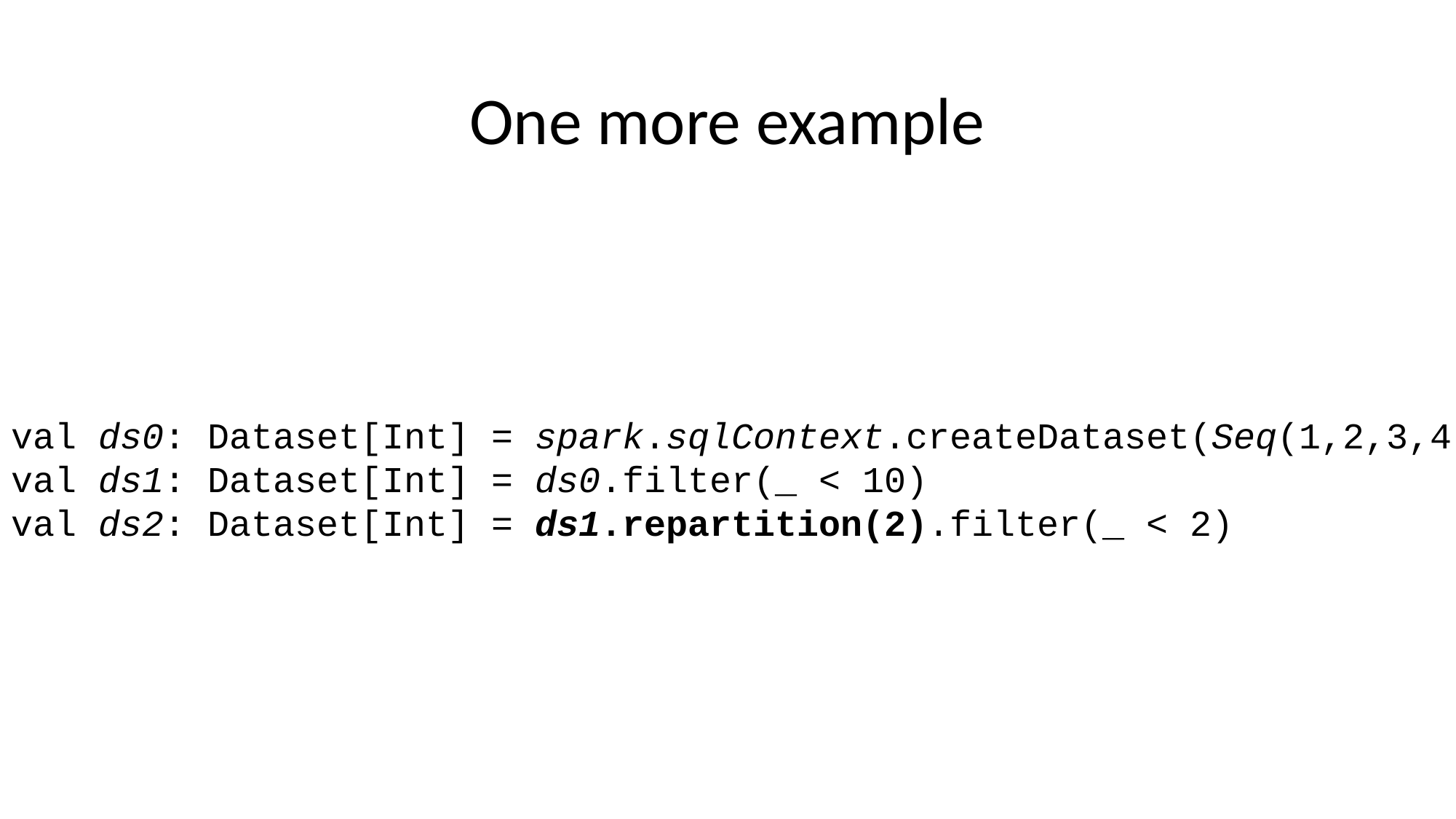

# One more example
val ds0: Dataset[Int] = spark.sqlContext.createDataset(Seq(1,2,3,4,5,6,7,8,9,10,11,12,13,14,15,16))
val ds1: Dataset[Int] = ds0.filter(_ < 10)
val ds2: Dataset[Int] = ds1.repartition(2).filter(_ < 2)